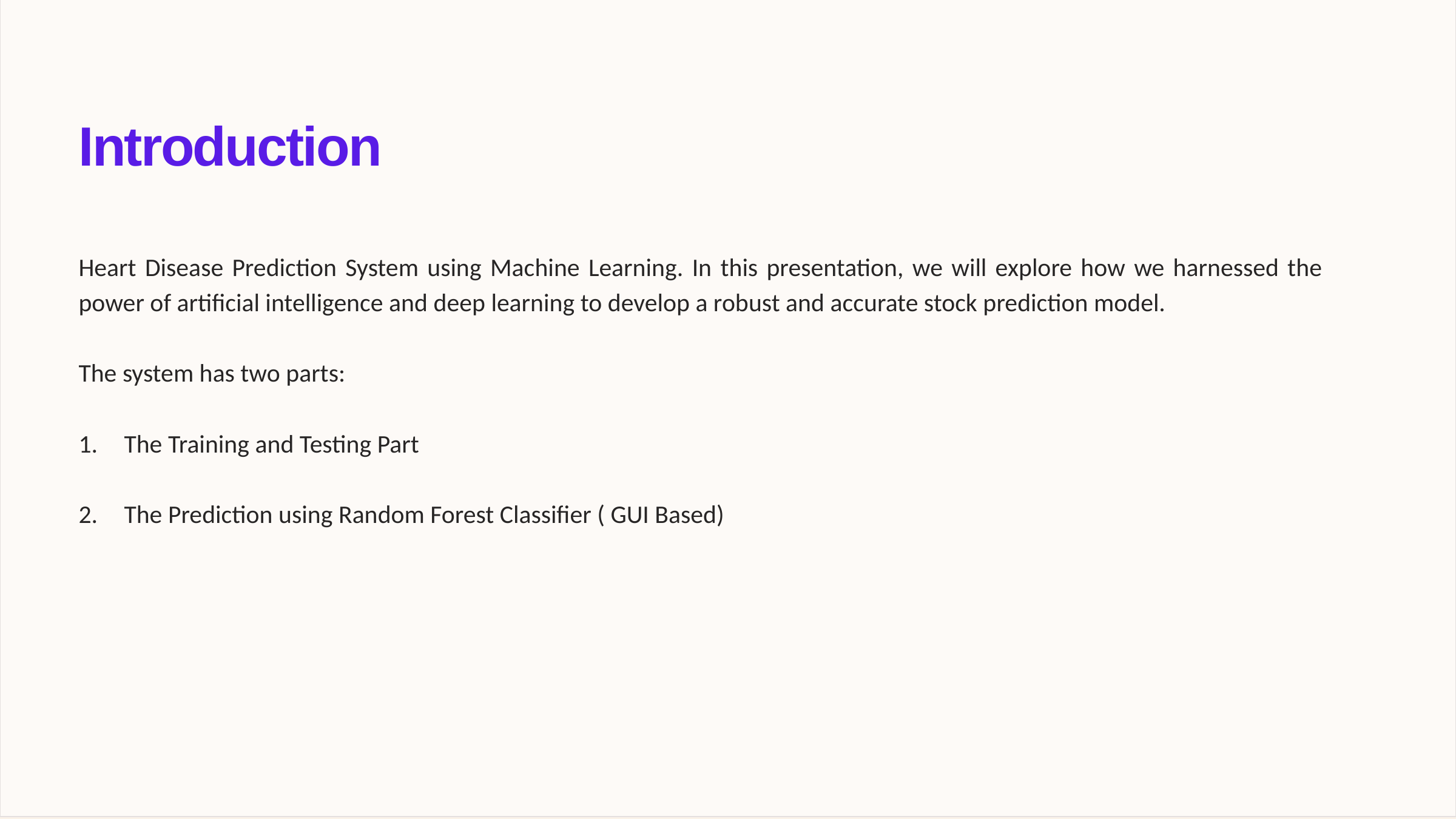

Introduction
Heart Disease Prediction System using Machine Learning. In this presentation, we will explore how we harnessed the power of artificial intelligence and deep learning to develop a robust and accurate stock prediction model.

The system has two parts:

The Training and Testing Part

The Prediction using Random Forest Classifier ( GUI Based)